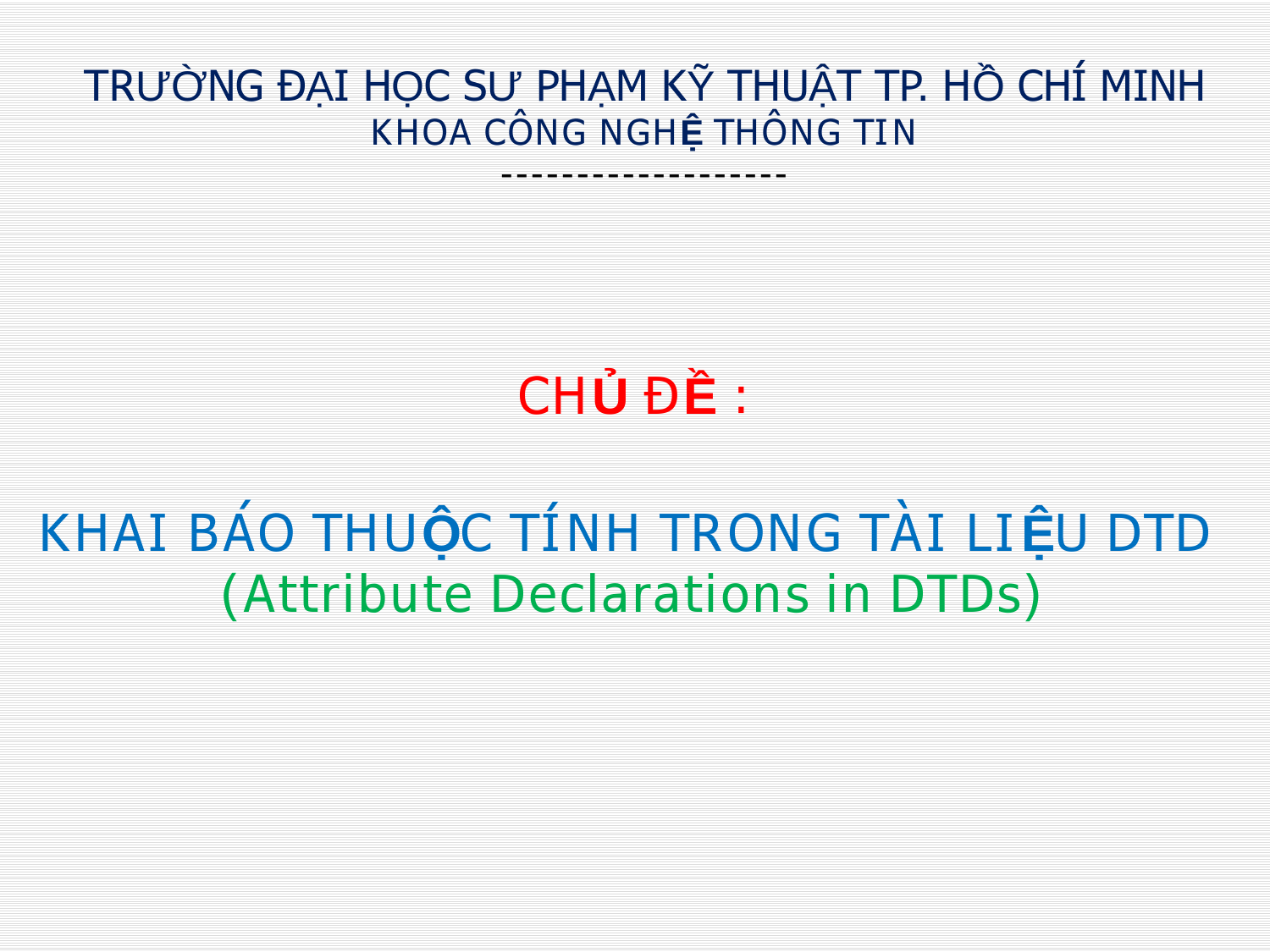

TRƯỜNG ĐẠI HỌC SƯ PHẠM KỸ THUẬT TP. HỒ CHÍ MINH
KHOA CÔNG NGHỆ THÔNG TIN
-------------------

CHỦ ĐỀ :
KHAI BÁO THUỘC TÍNH TRONG TÀI LIỆU DTD
(Attribute Declarations in DTDs)